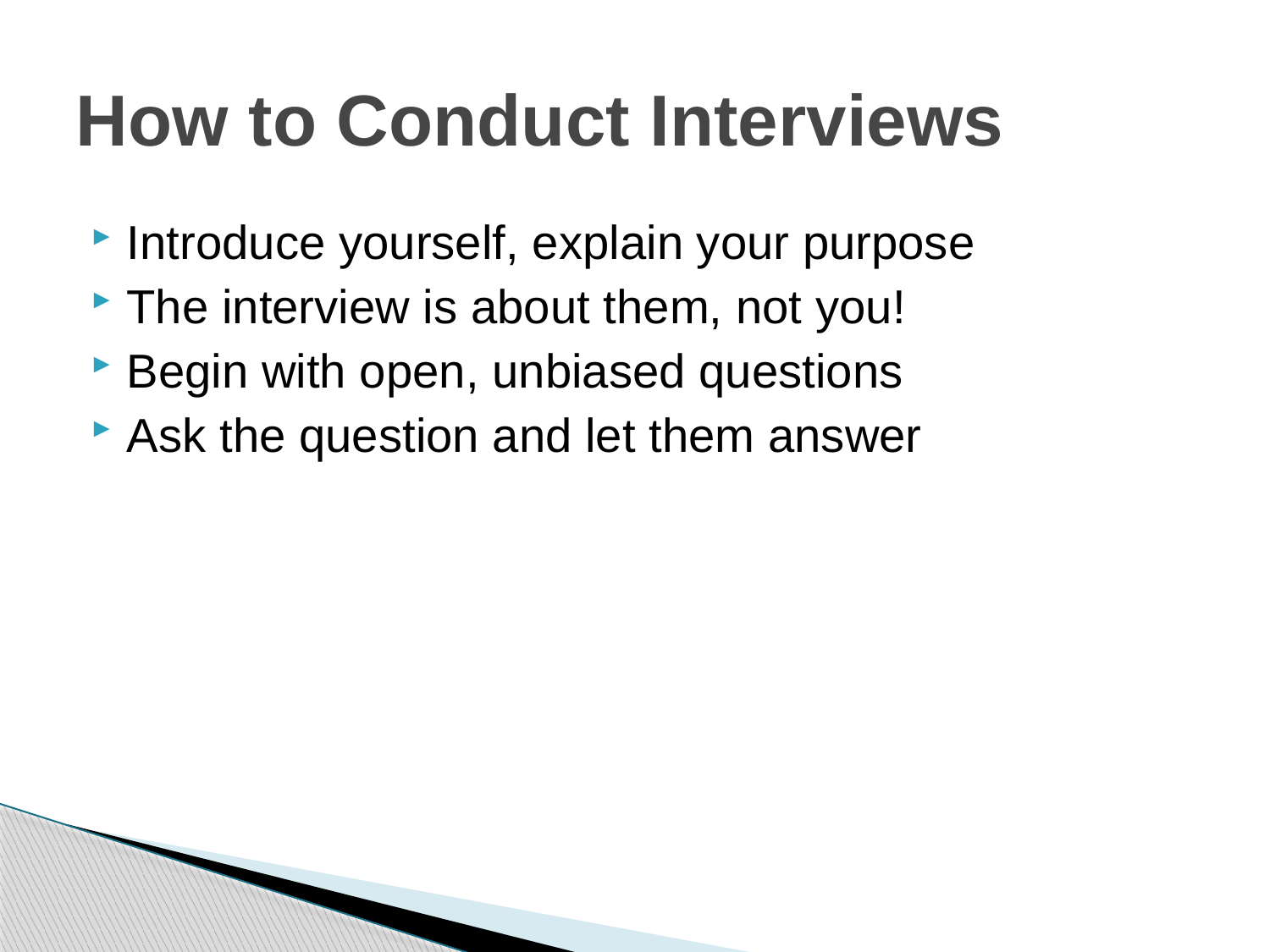

# How to Conduct Interviews
Introduce yourself, explain your purpose
The interview is about them, not you!
Begin with open, unbiased questions
Ask the question and let them answer